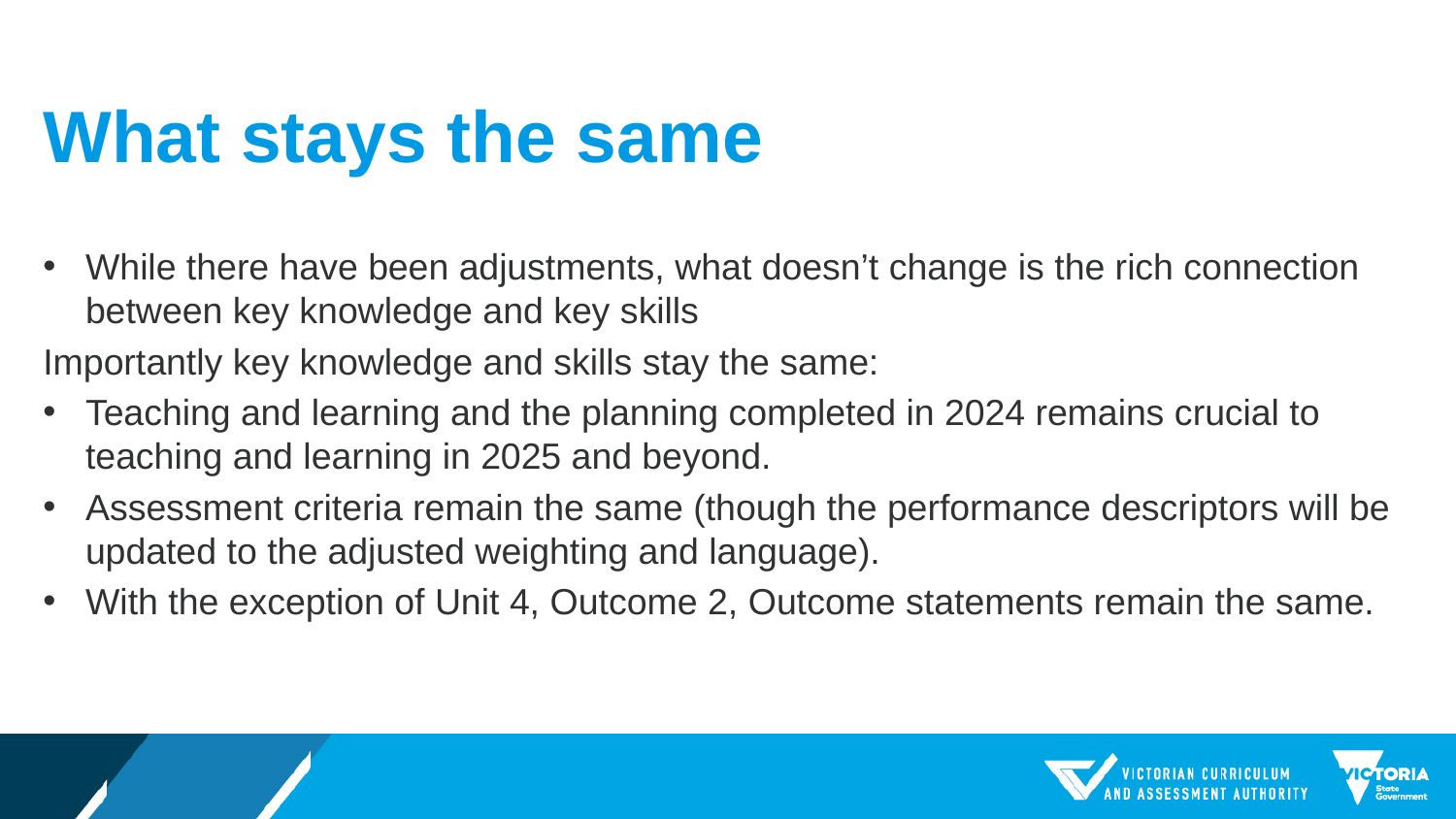

# What stays the same
While there have been adjustments, what doesn’t change is the rich connection between key knowledge and key skills
Importantly key knowledge and skills stay the same:
Teaching and learning and the planning completed in 2024 remains crucial to teaching and learning in 2025 and beyond.
Assessment criteria remain the same (though the performance descriptors will be updated to the adjusted weighting and language).
With the exception of Unit 4, Outcome 2, Outcome statements remain the same.